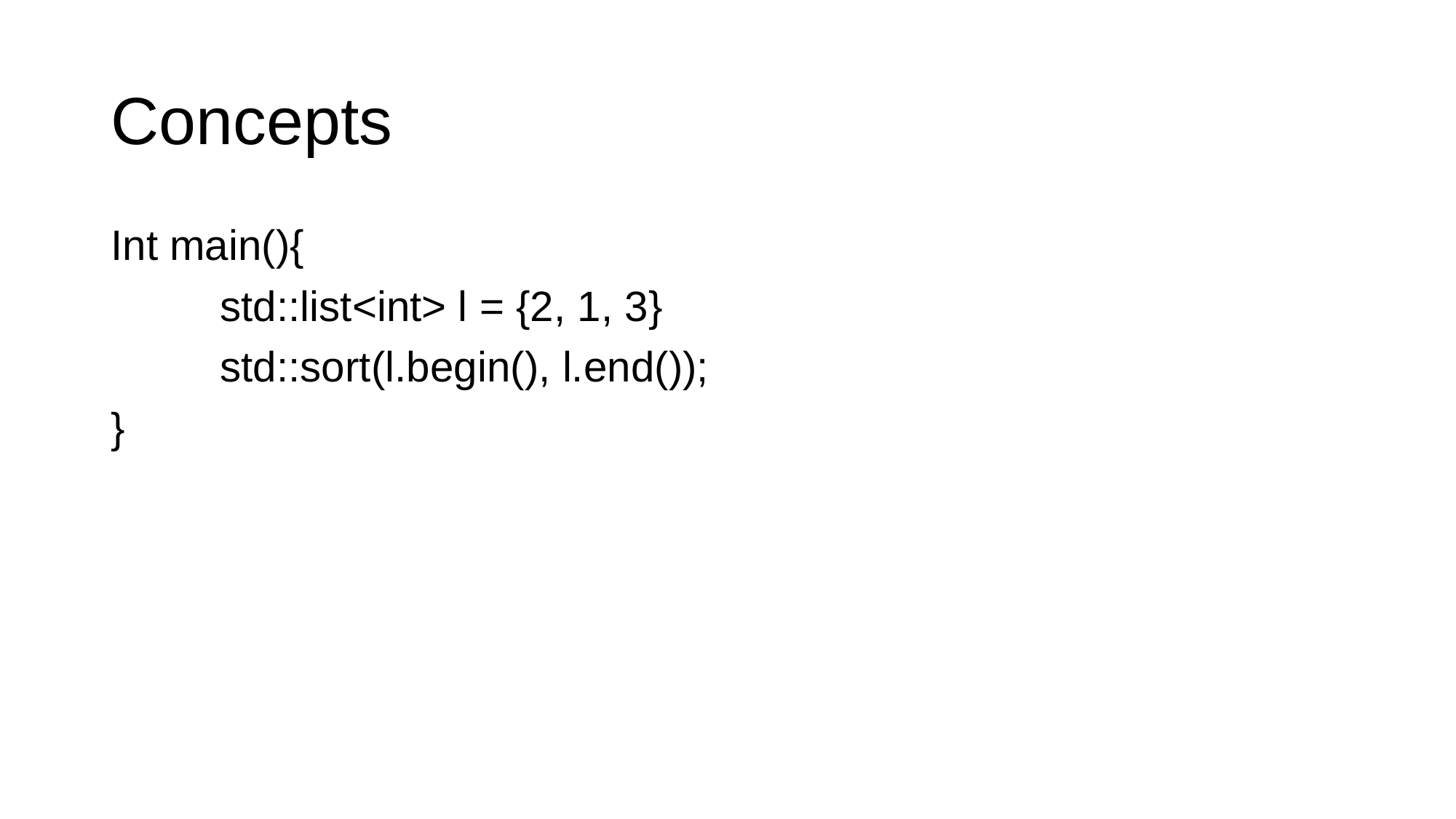

# Concepts
Int main(){
	std::list<int> l = {2, 1, 3}
	std::sort(l.begin(), l.end());
}